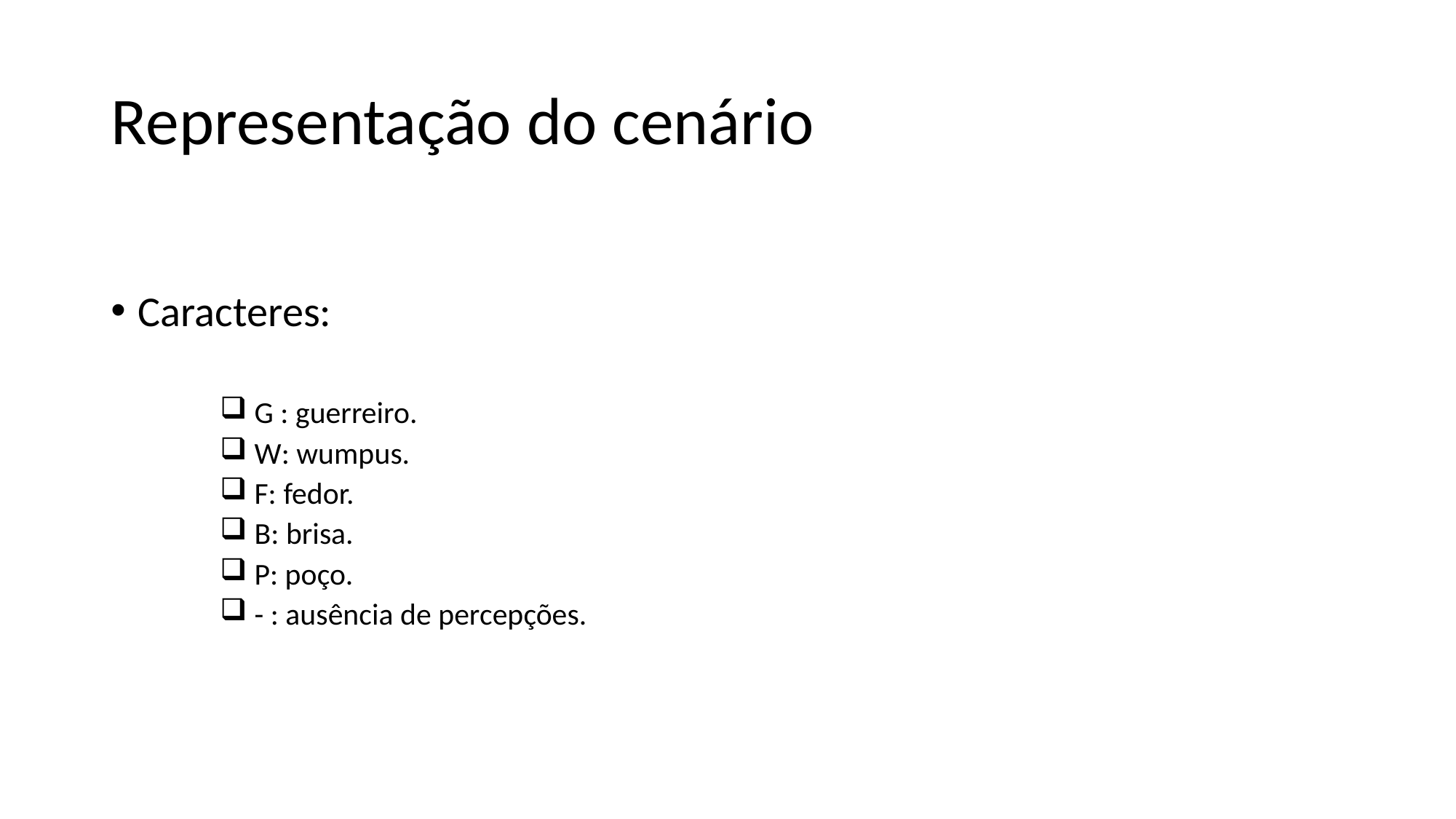

# Representação do cenário

Caracteres:

 G : guerreiro.
 W: wumpus.
 F: fedor.
 B: brisa.
 P: poço.
 - : ausência de percepções.